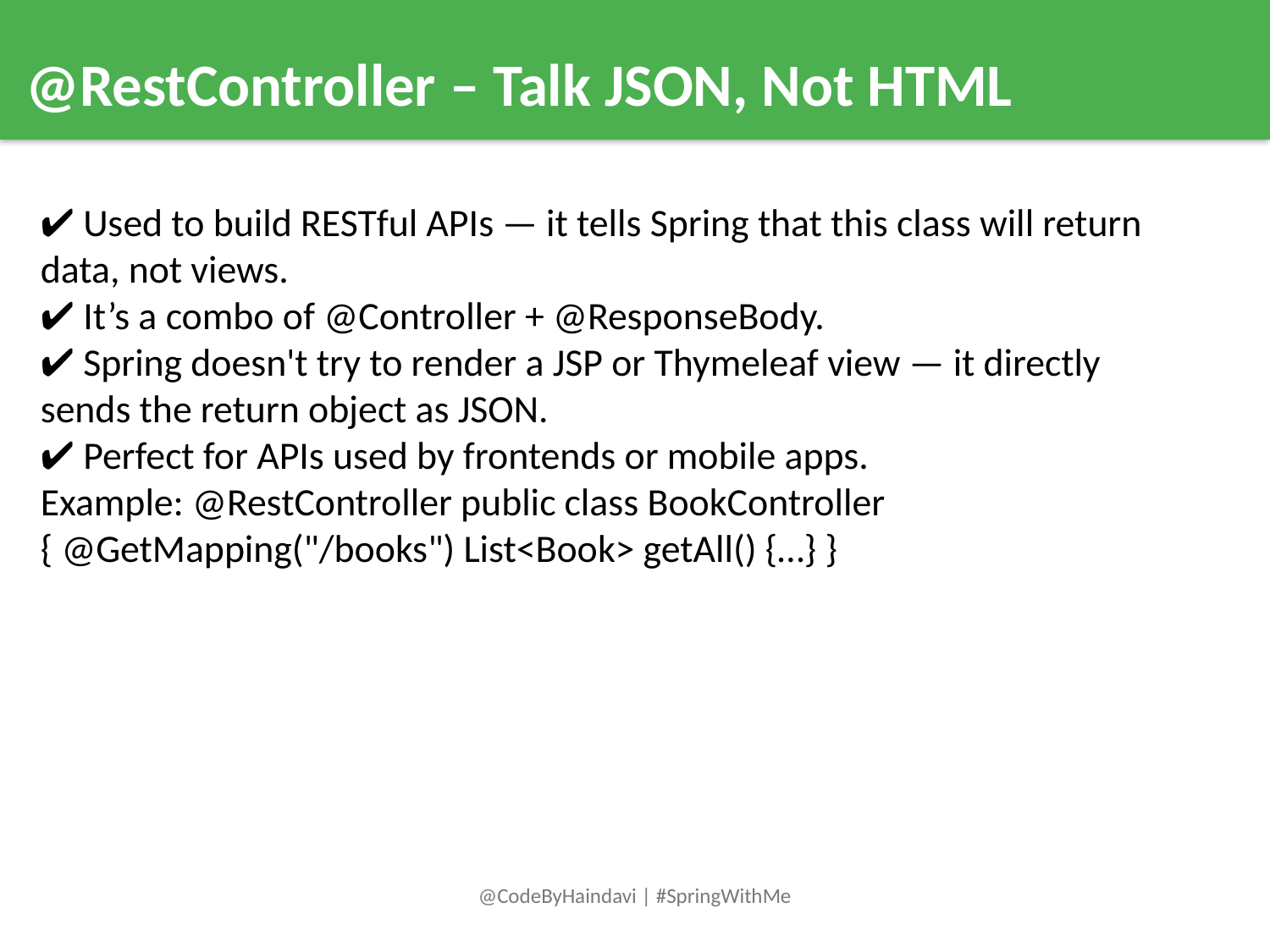

@RestController – Talk JSON, Not HTML
✔️ Used to build RESTful APIs — it tells Spring that this class will return data, not views.
✔️ It’s a combo of @Controller + @ResponseBody.
✔️ Spring doesn't try to render a JSP or Thymeleaf view — it directly sends the return object as JSON.
✔️ Perfect for APIs used by frontends or mobile apps.
Example: @RestController public class BookController { @GetMapping("/books") List<Book> getAll() {…} }
@CodeByHaindavi | #SpringWithMe